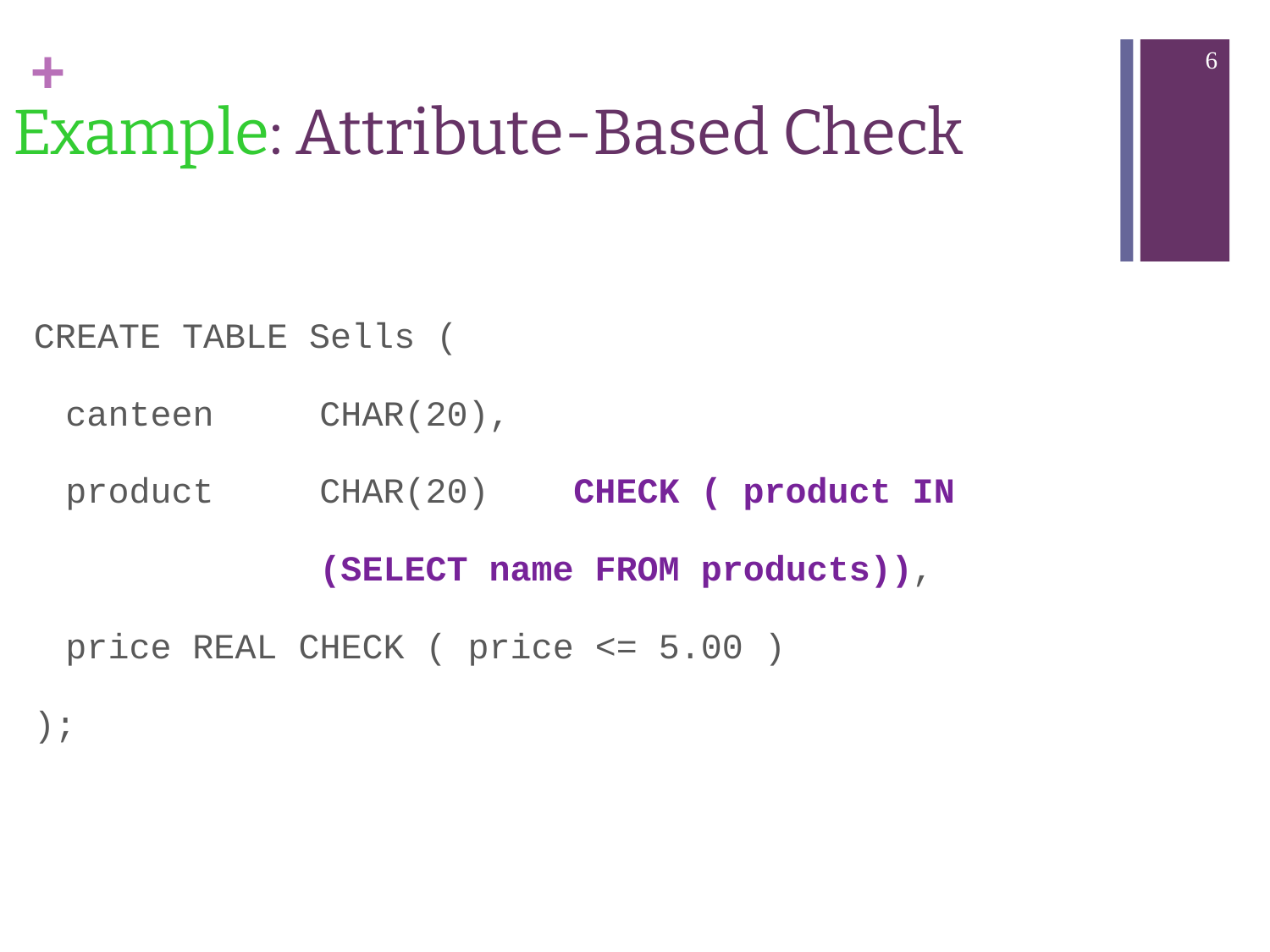

6
# Example: Attribute-Based Check
CREATE TABLE Sells (
	canteen	CHAR(20),
	product	CHAR(20)	CHECK ( product IN
			(SELECT name FROM products)),
	price	REAL CHECK ( price <= 5.00 )
);